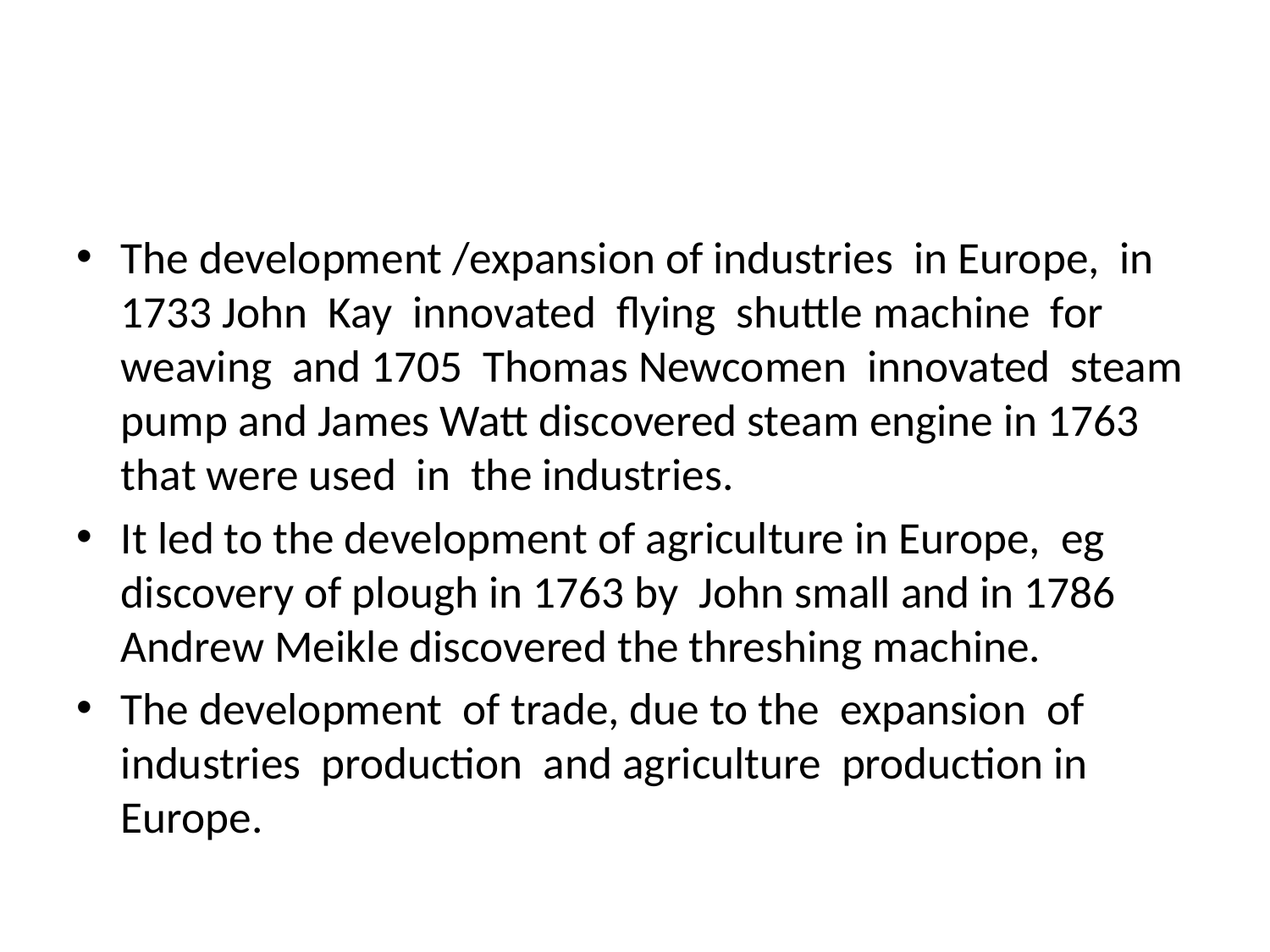

#
The development /expansion of industries  in Europe,  in 1733 John  Kay  innovated  flying  shuttle machine  for weaving  and 1705  Thomas Newcomen  innovated  steam pump and James Watt discovered steam engine in 1763 that were used  in  the industries.
It led to the development of agriculture in Europe,  eg  discovery of plough in 1763 by  John small and in 1786 Andrew Meikle discovered the threshing machine.
The development  of trade, due to the  expansion  of industries  production  and agriculture  production in Europe.